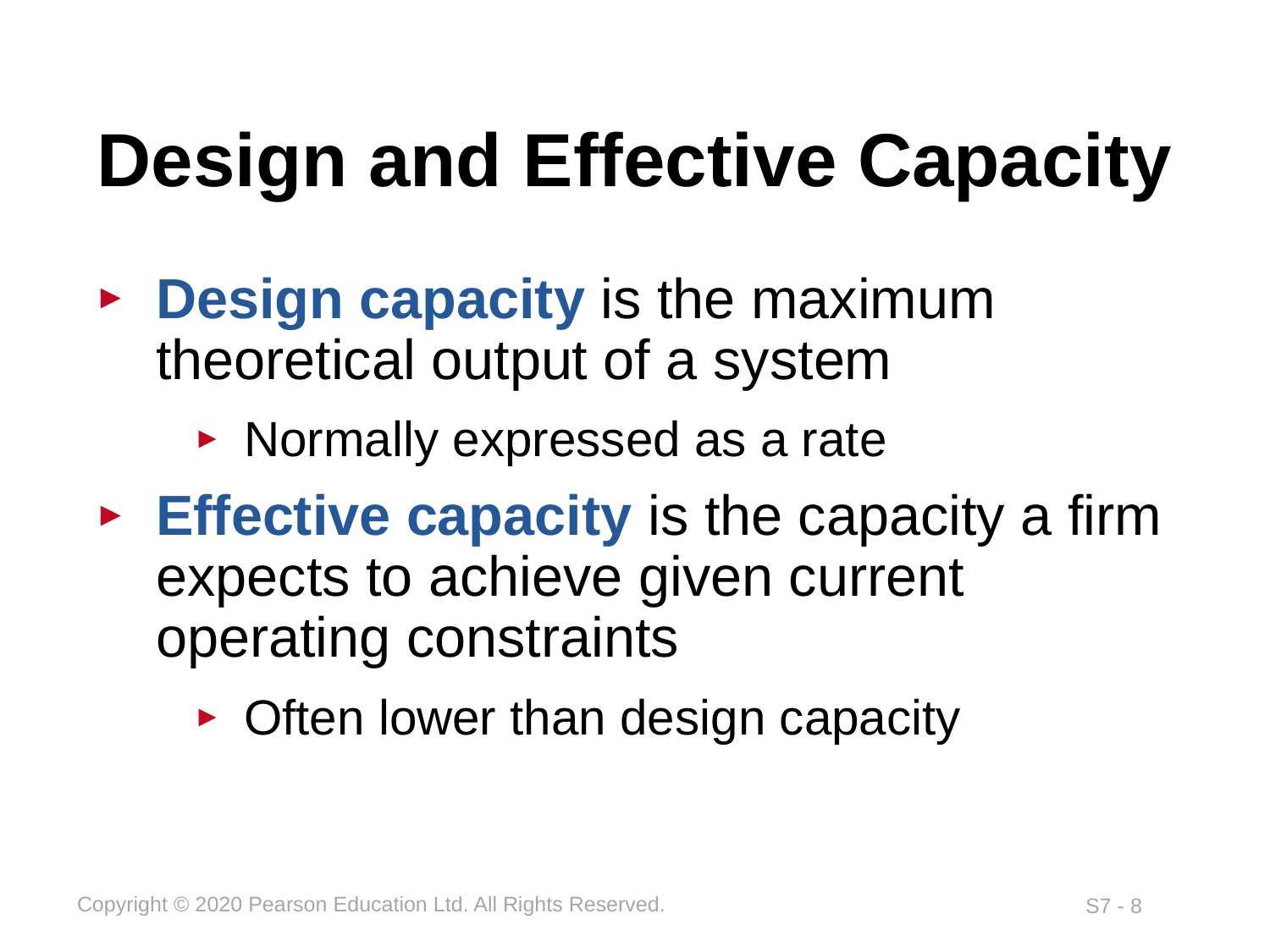

# Design and Effective Capacity
Design capacity is the maximum theoretical output of a system
Normally expressed as a rate
Effective capacity is the capacity a firm expects to achieve given current operating constraints
Often lower than design capacity